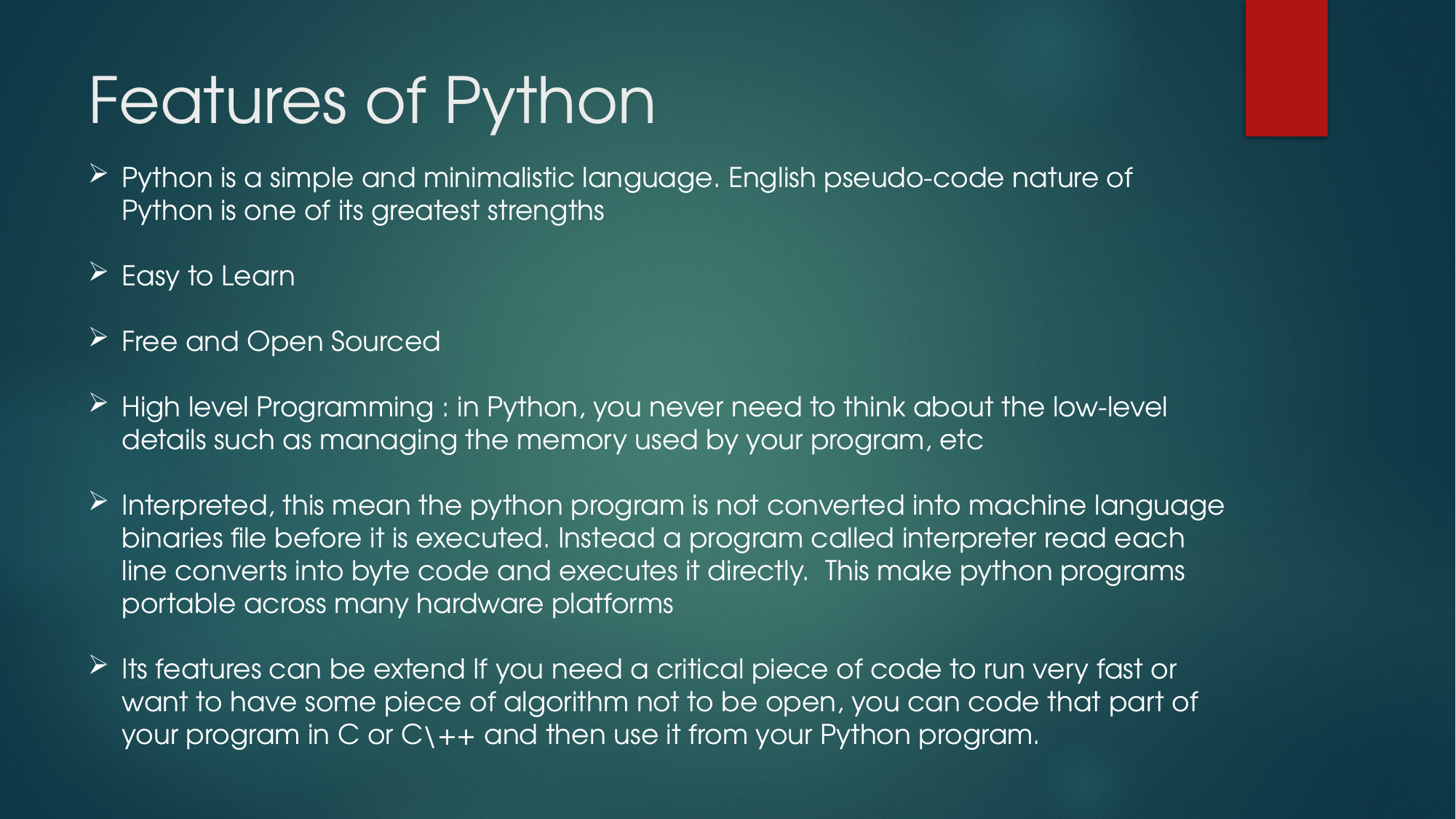

# Features of Python
Python is a simple and minimalistic language. English pseudo-code nature of Python is one of its greatest strengths

Easy to Learn

Free and Open Sourced

High level Programming : in Python, you never need to think about the low-level details such as managing the memory used by your program, etc

Interpreted, this mean the python program is not converted into machine language binaries file before it is executed. Instead a program called interpreter read each line converts into byte code and executes it directly.  This make python programs portable across many hardware platforms

Its features can be extend If you need a critical piece of code to run very fast or want to have some piece of algorithm not to be open, you can code that part of your program in C or C\++ and then use it from your Python program.